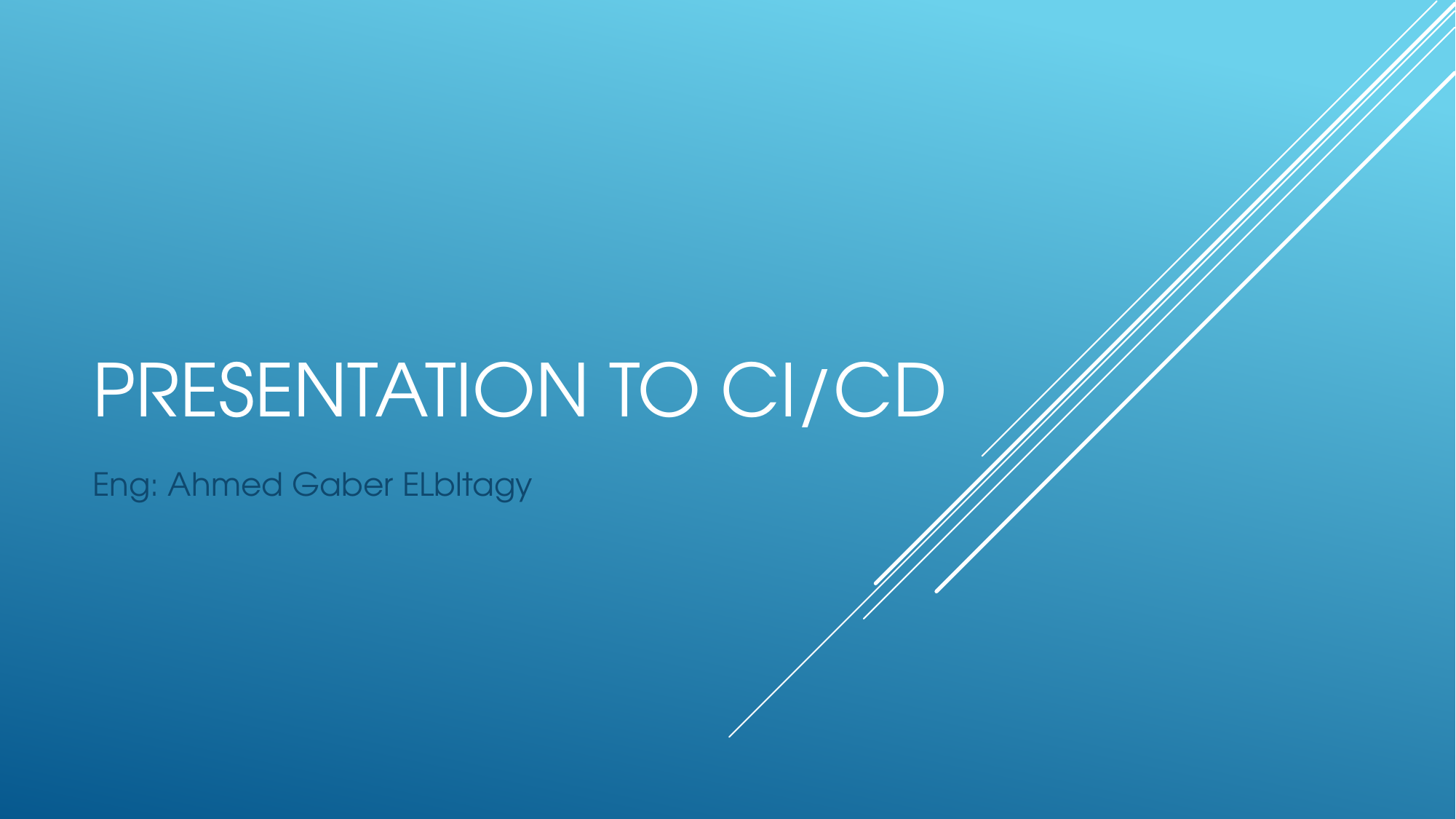

# Presentation to CI/CD
Eng: Ahmed Gaber ELbltagy